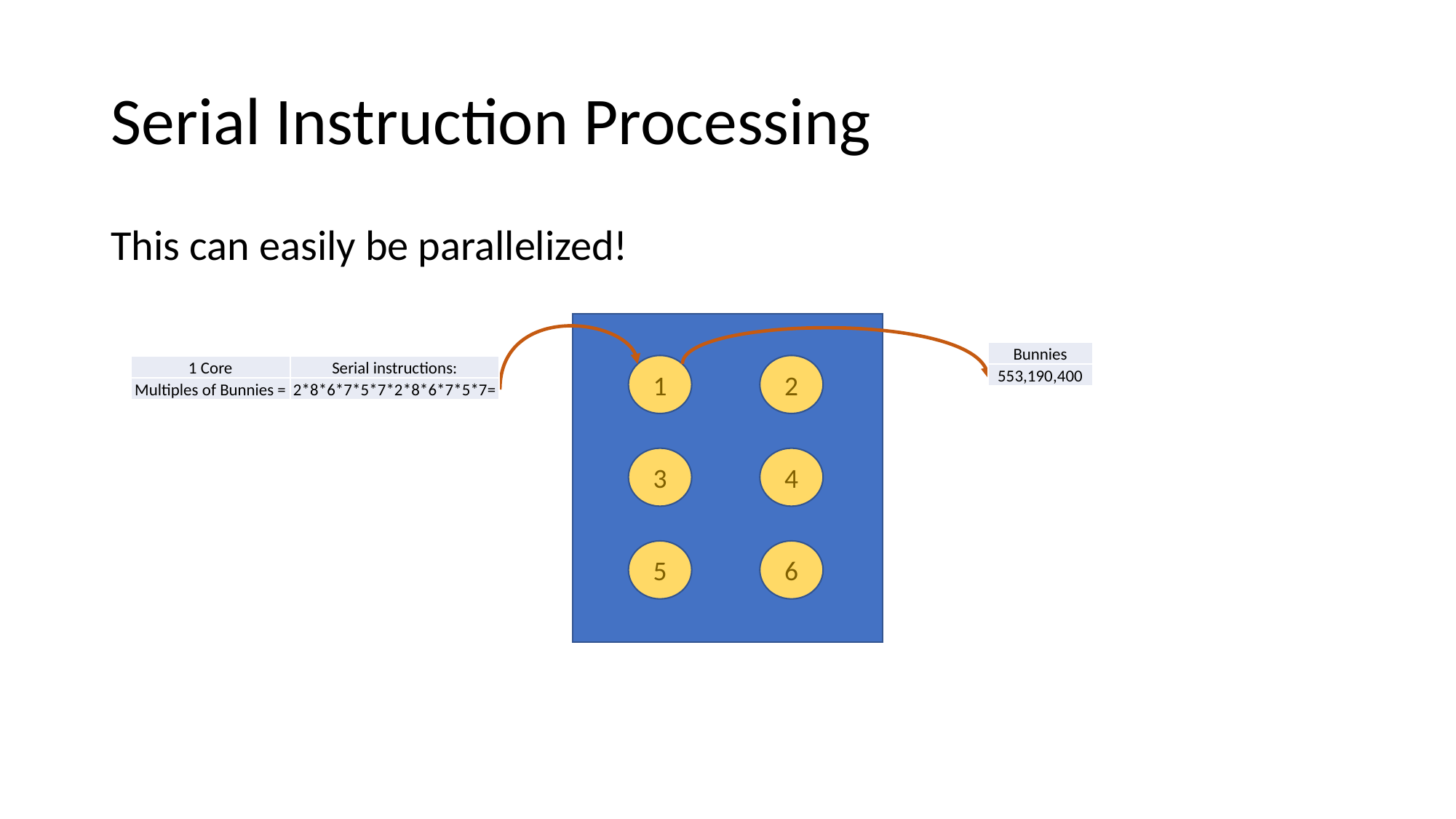

# Serial Instruction Processing
This can easily be parallelized!

1
2
3
4
6
5
| Bunnies |
| --- |
| 553,190,400 |
| 1 Core | Serial instructions: |
| --- | --- |
| Multiples of Bunnies = | 2\*8\*6\*7\*5\*7\*2\*8\*6\*7\*5\*7= |